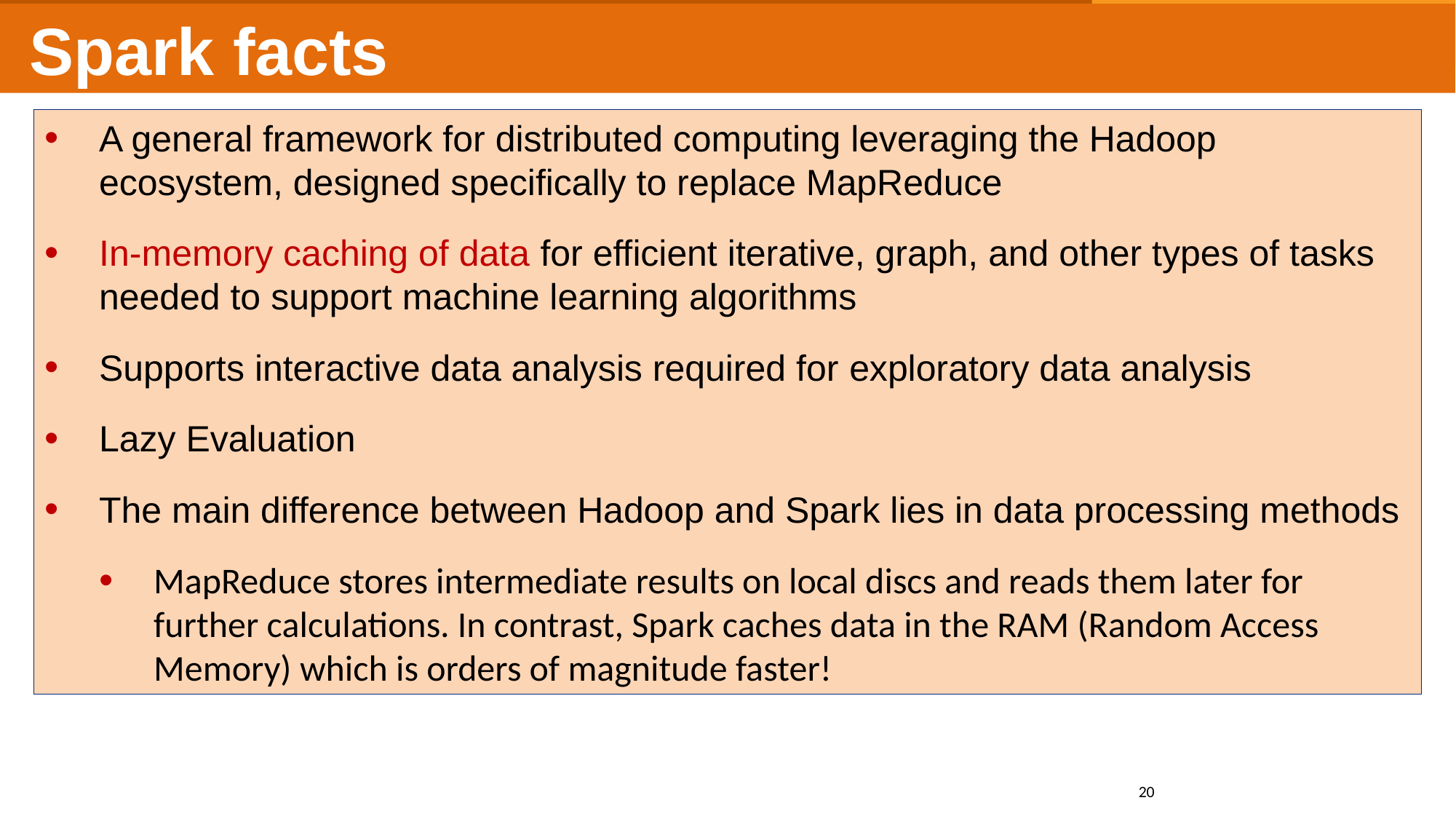

Spark facts
A general framework for distributed computing leveraging the Hadoop ecosystem, designed specifically to replace MapReduce
In-memory caching of data for efficient iterative, graph, and other types of tasks needed to support machine learning algorithms
Supports interactive data analysis required for exploratory data analysis
Lazy Evaluation
The main difference between Hadoop and Spark lies in data processing methods
MapReduce stores intermediate results on local discs and reads them later for further calculations. In contrast, Spark caches data in the RAM (Random Access Memory) which is orders of magnitude faster!
20